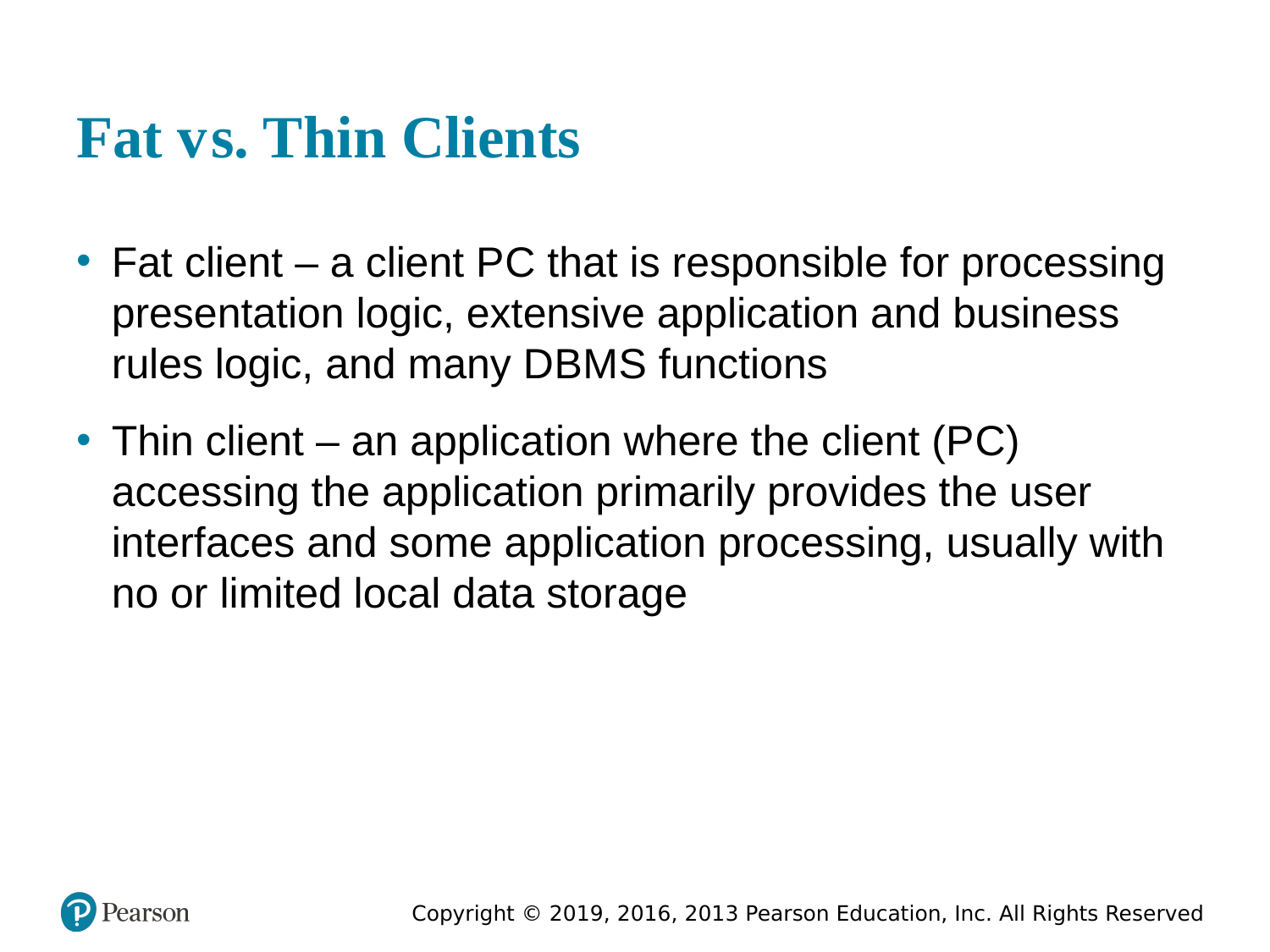

# Fat versus. Thin Clients
Fat client – a client P C that is responsible for processing presentation logic, extensive application and business rules logic, and many D B M S functions
Thin client – an application where the client (P C) accessing the application primarily provides the user interfaces and some application processing, usually with no or limited local data storage